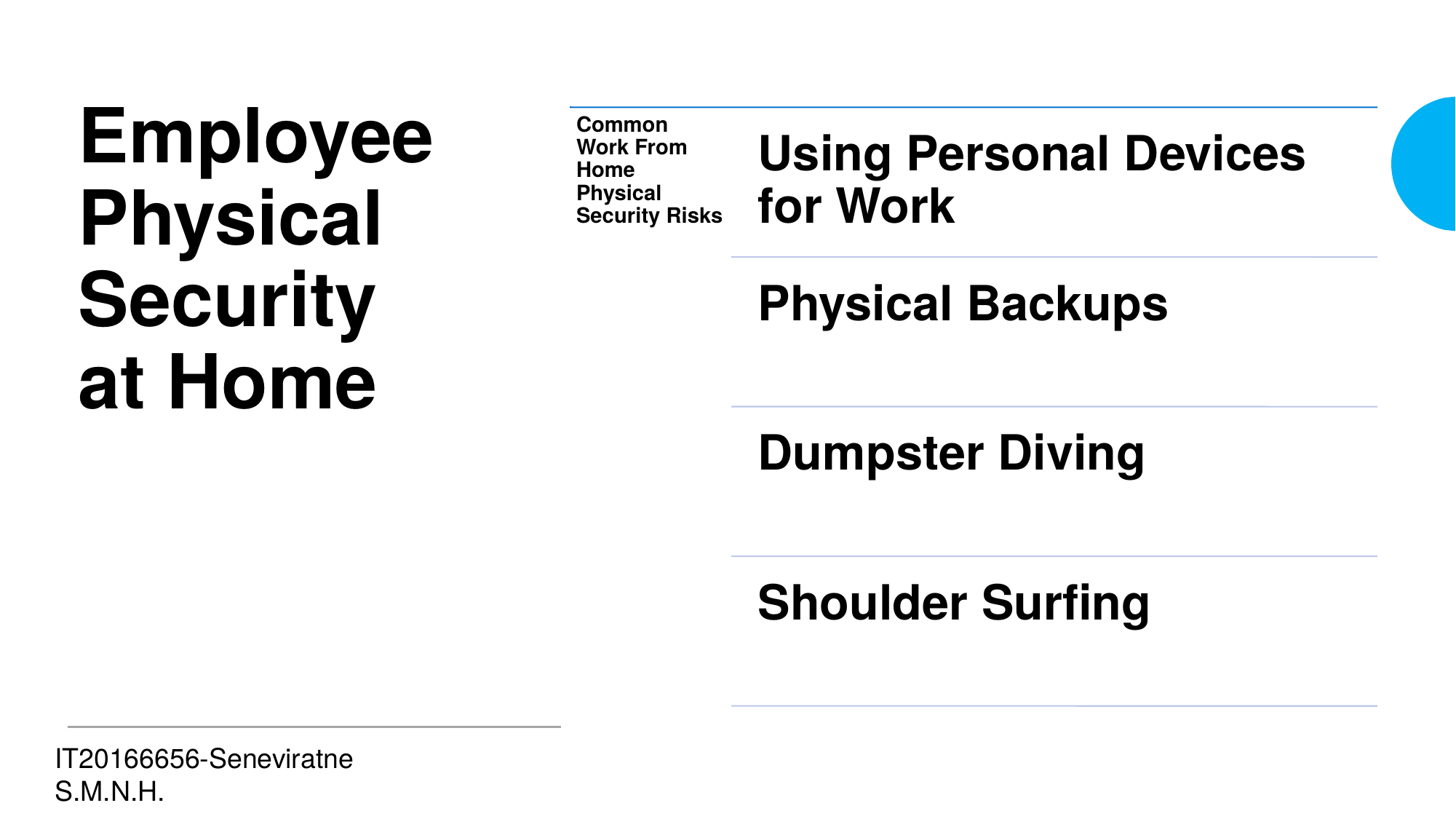

# Employee Physical Security at Home
Common Work From Home Physical Security Risks
Using Personal Devices for Work
Physical Backups
Dumpster Diving
Shoulder Surfing
IT20166656-Seneviratne S.M.N.H.